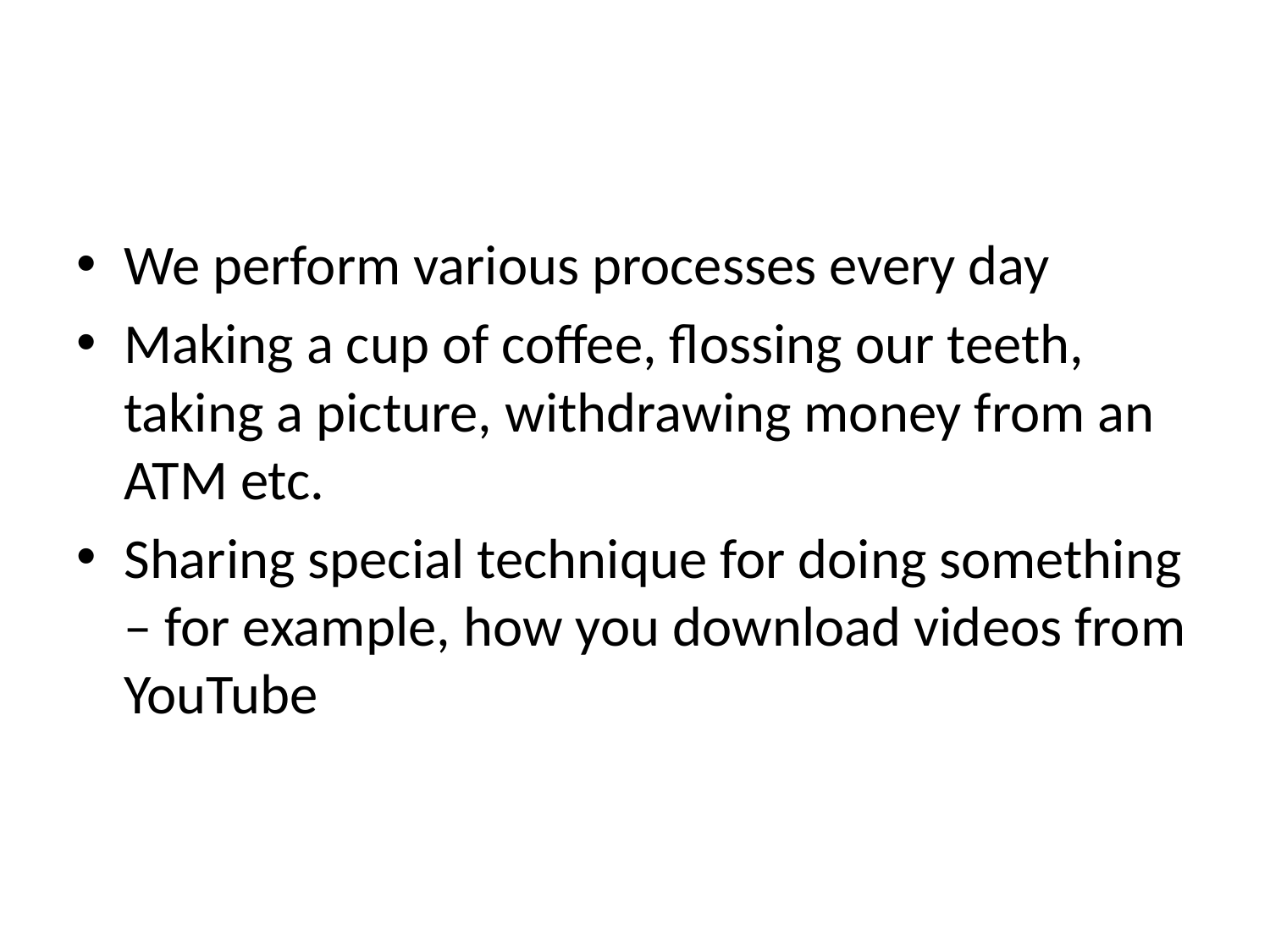

#
We perform various processes every day
Making a cup of coffee, flossing our teeth, taking a picture, withdrawing money from an ATM etc.
Sharing special technique for doing something – for example, how you download videos from YouTube